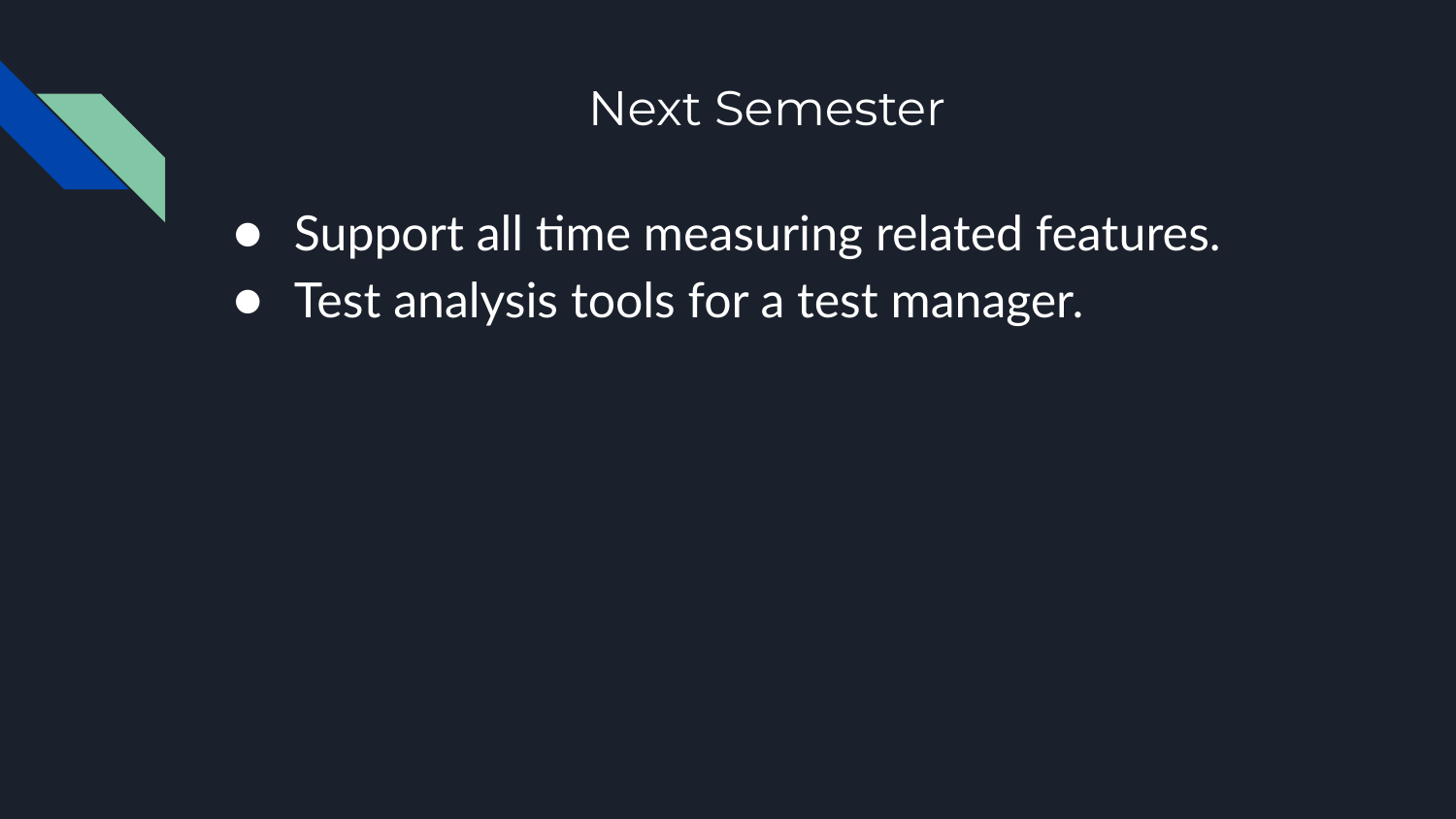

# Next Semester
Support all time measuring related features.
Test analysis tools for a test manager.